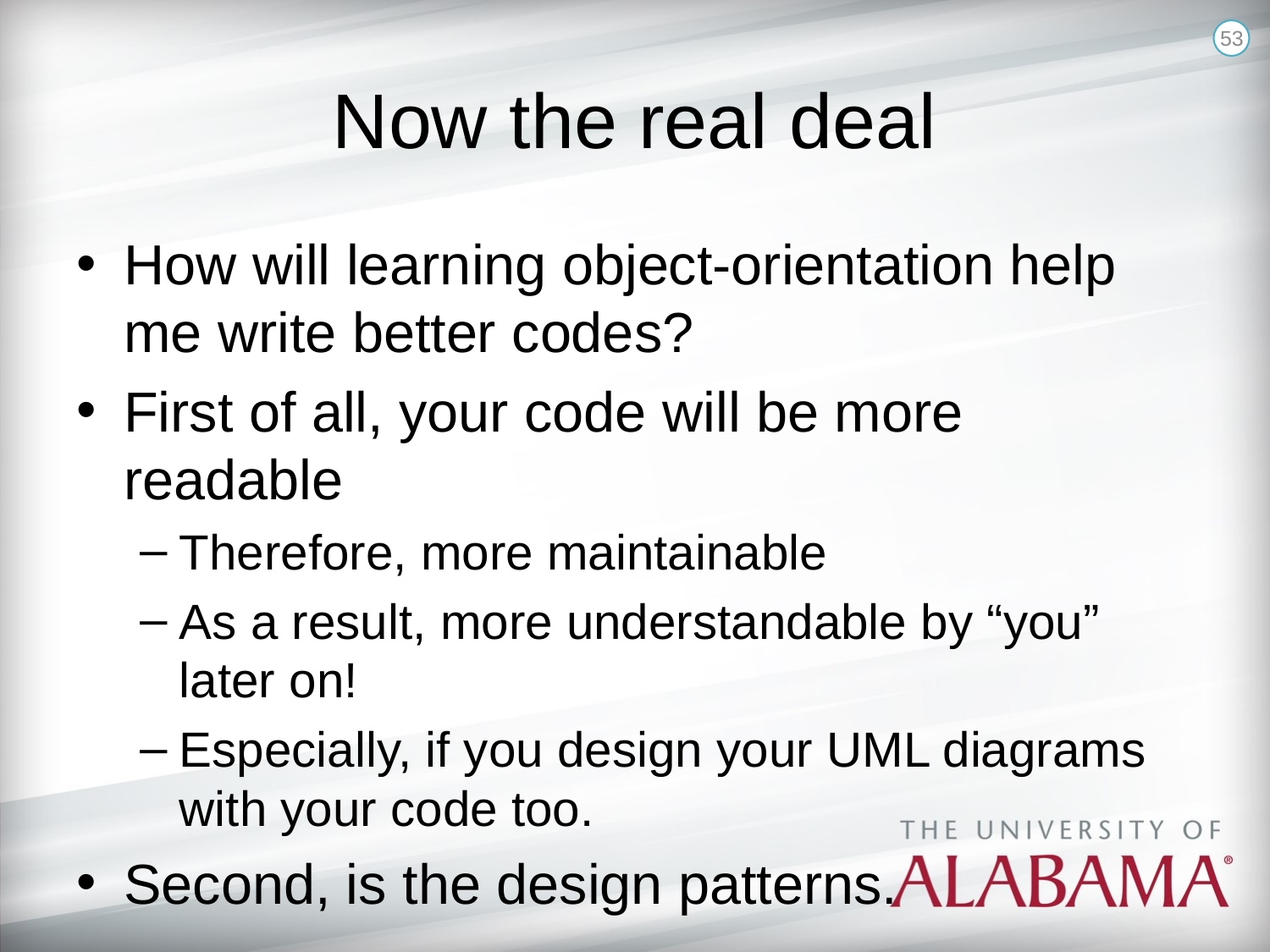

53
# Now the real deal
How will learning object-orientation help me write better codes?
First of all, your code will be more readable
Therefore, more maintainable
As a result, more understandable by “you” later on!
Especially, if you design your UML diagrams with your code too.
Second, is the design patterns.